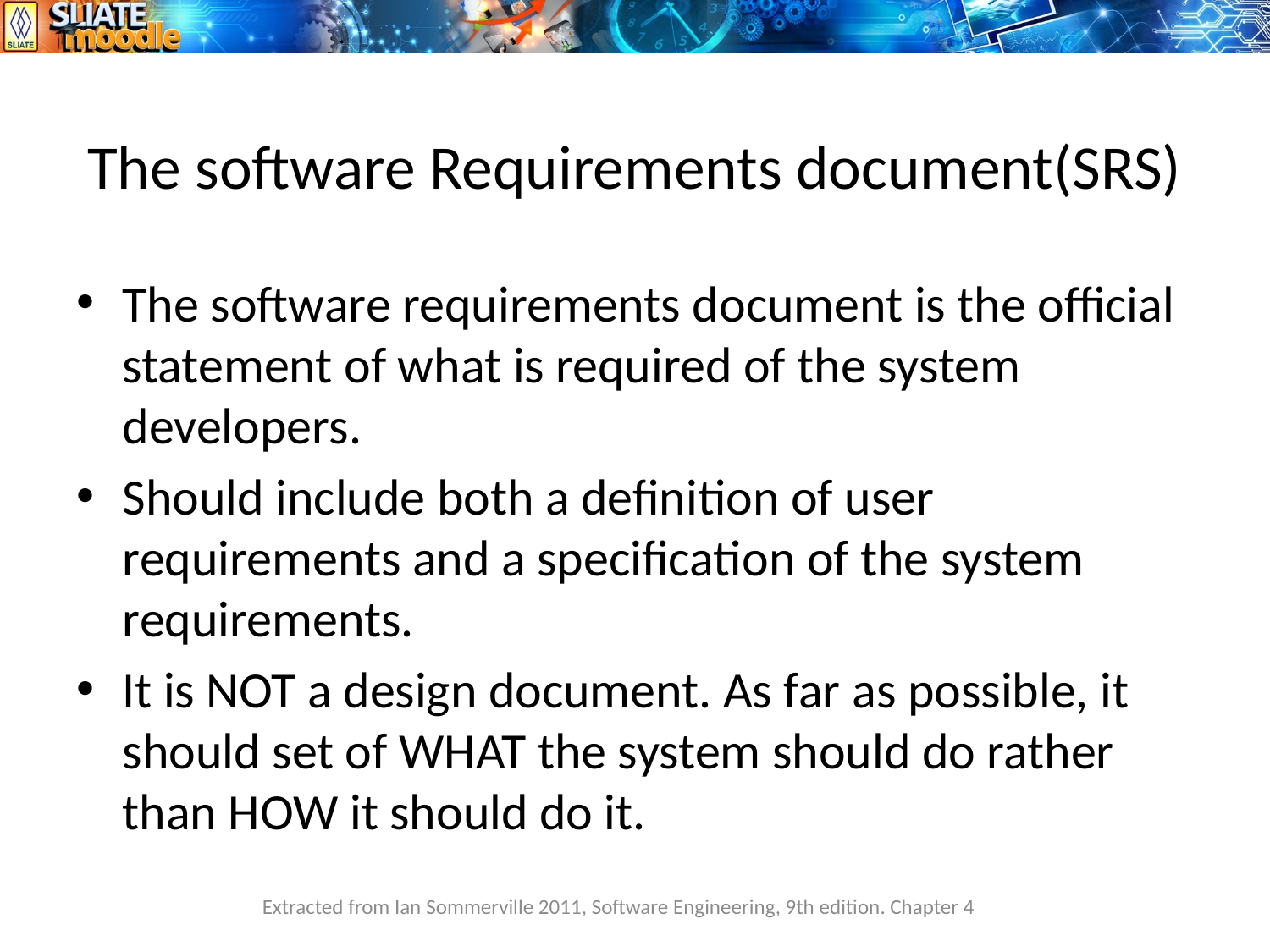

# The software Requirements document(SRS)
The software requirements document is the official statement of what is required of the system developers.
Should include both a definition of user requirements and a specification of the system requirements.
It is NOT a design document. As far as possible, it should set of WHAT the system should do rather than HOW it should do it.

Extracted from Ian Sommerville 2011, Software Engineering, 9th edition. Chapter 4